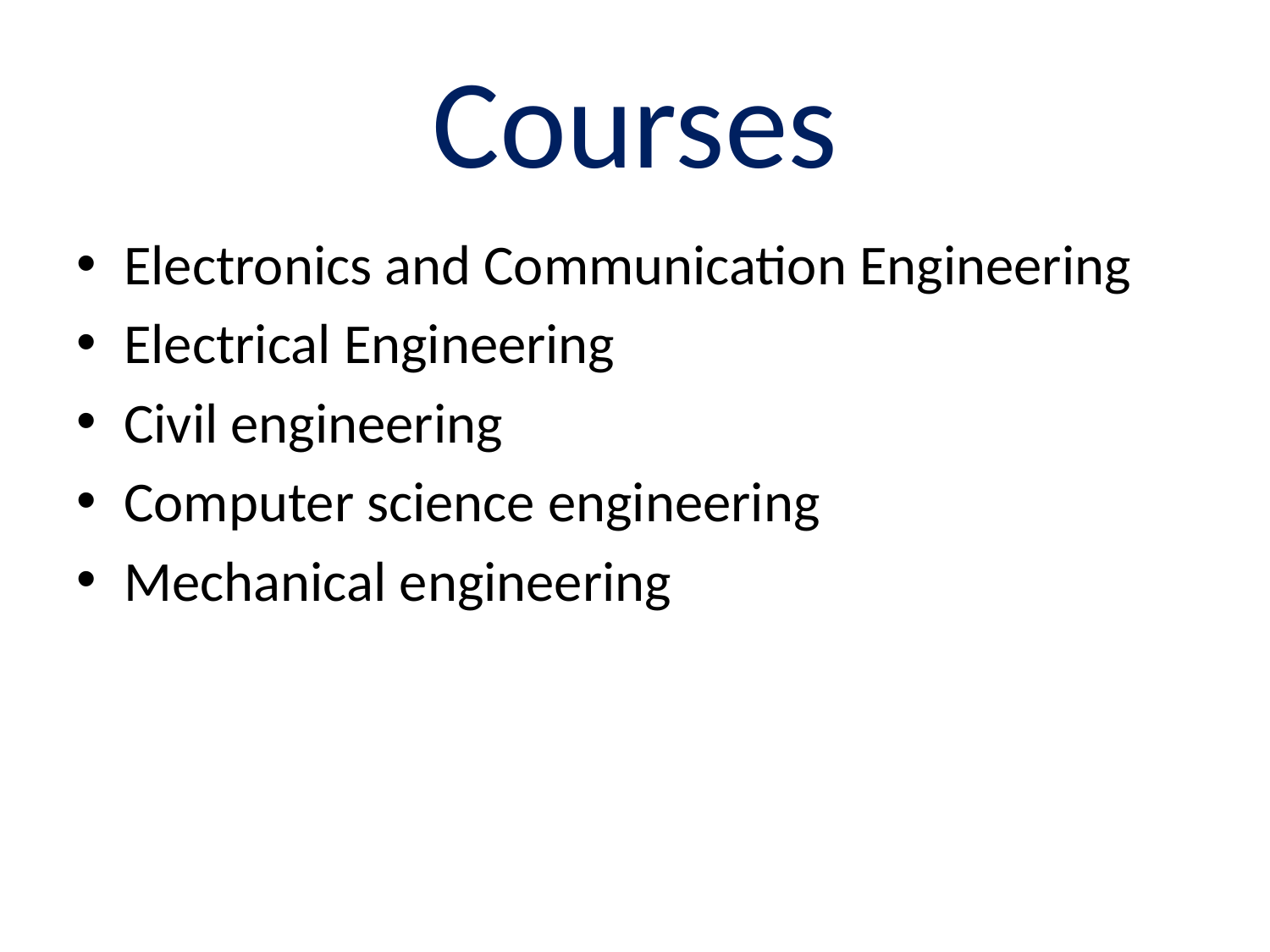

# Courses
Electronics and Communication Engineering
Electrical Engineering
Civil engineering
Computer science engineering
Mechanical engineering